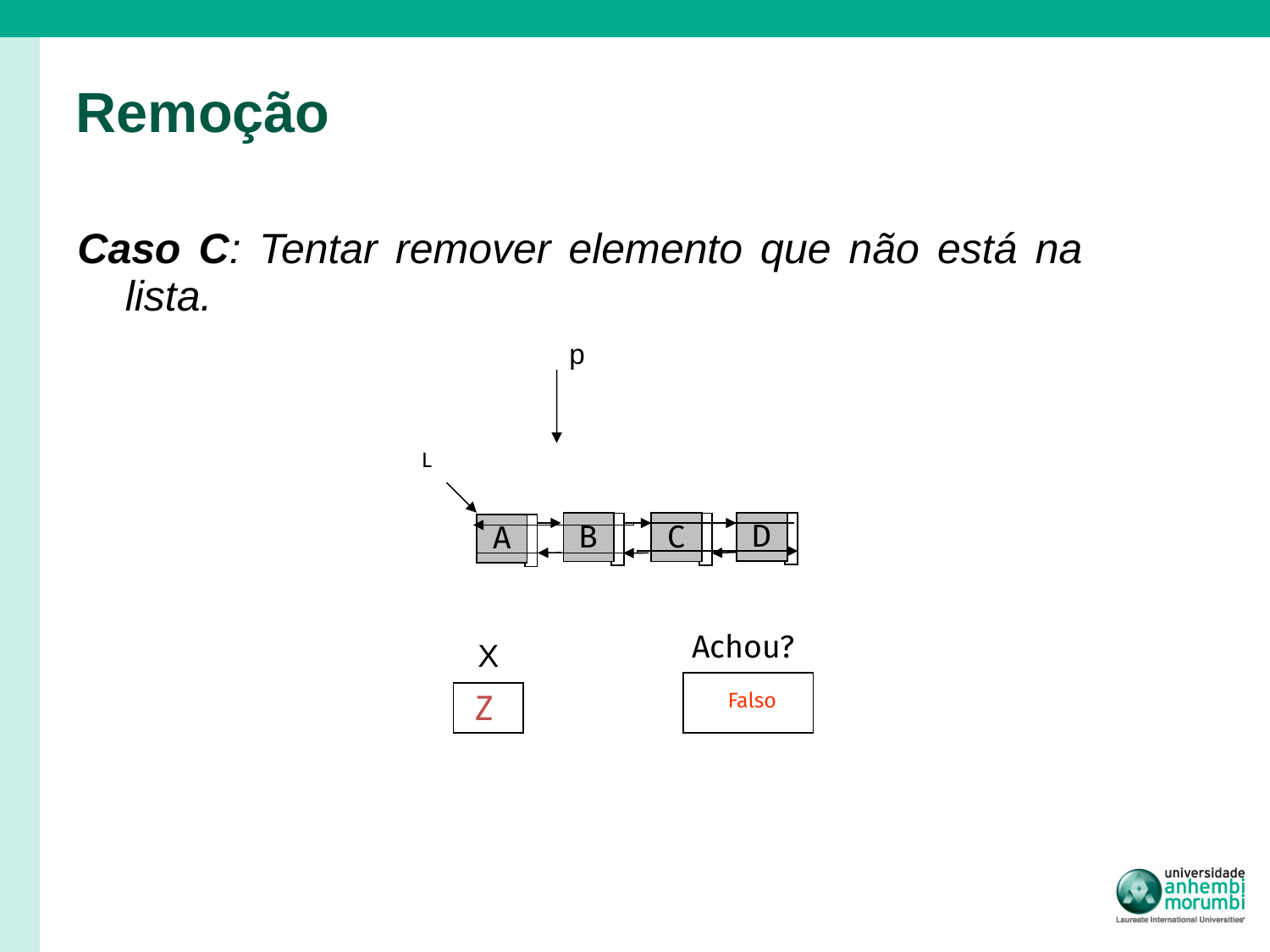

# Remoção
Caso C: Tentar remover elemento que não está na lista.

p

L

D

B

C

A

Achou?
X

Z
Falso